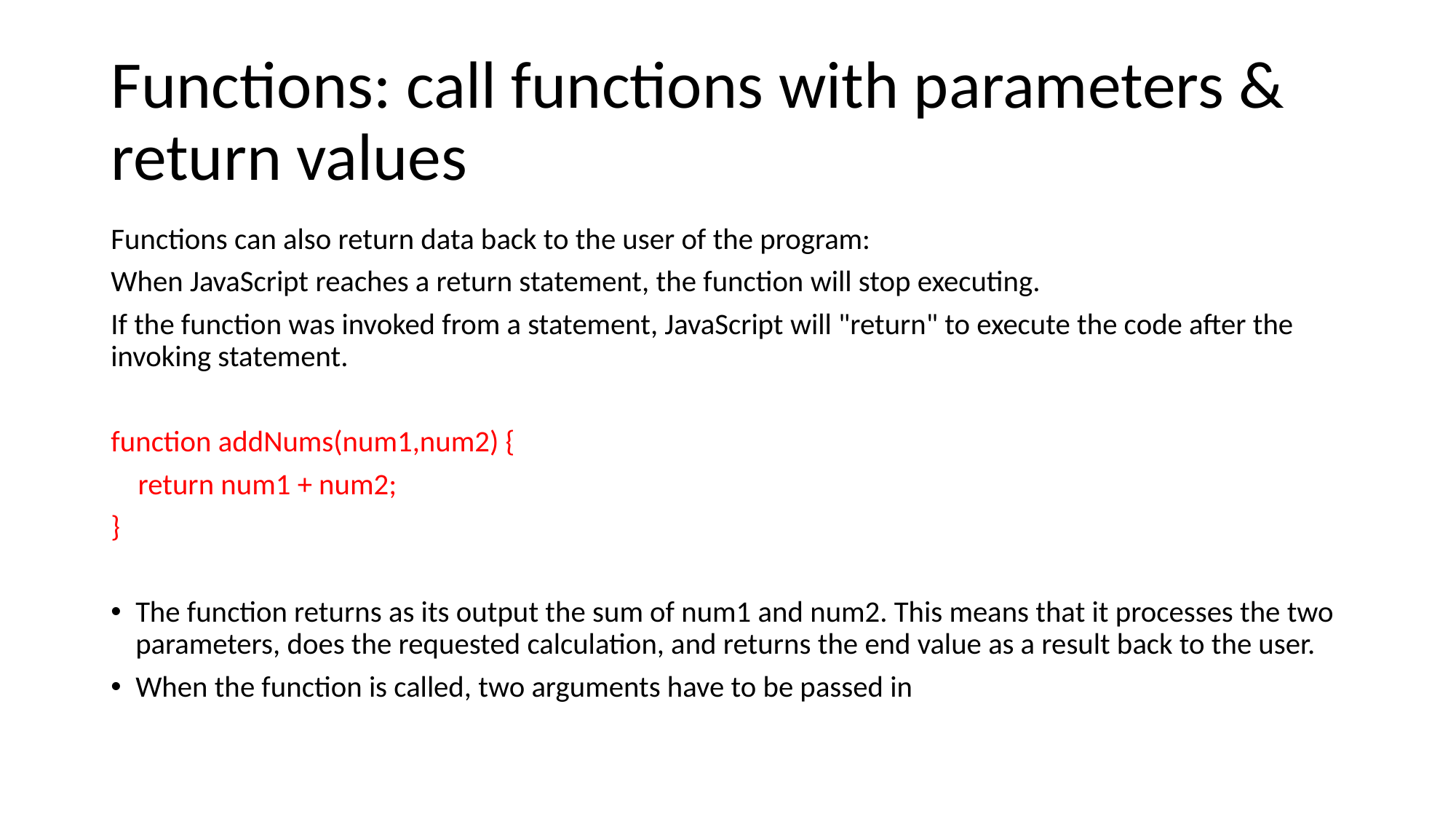

# Functions: call functions with parameters & return values
Functions can also return data back to the user of the program:
When JavaScript reaches a return statement, the function will stop executing.
If the function was invoked from a statement, JavaScript will "return" to execute the code after the invoking statement.

function addNums(num1,num2) {
    return num1 + num2;
}

The function returns as its output the sum of num1 and num2. This means that it processes the two parameters, does the requested calculation, and returns the end value as a result back to the user.
When the function is called, two arguments have to be passed in